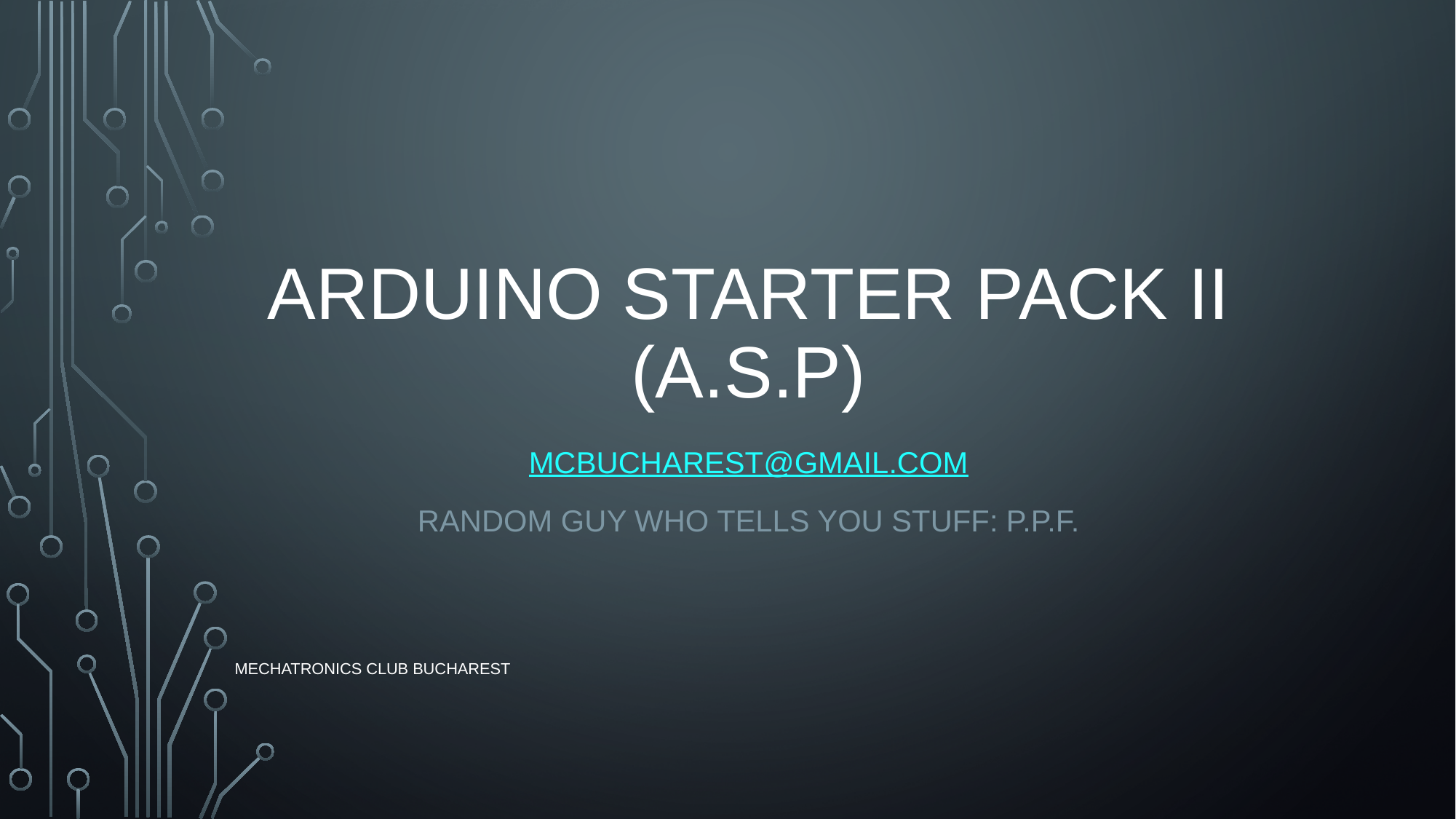

# Arduino starter pack ii (a.s.p)
mcbUCHAREST@GMAIL.COM
Random guy who tells you stuff: P.P.F.
Mechatronics Club Bucharest